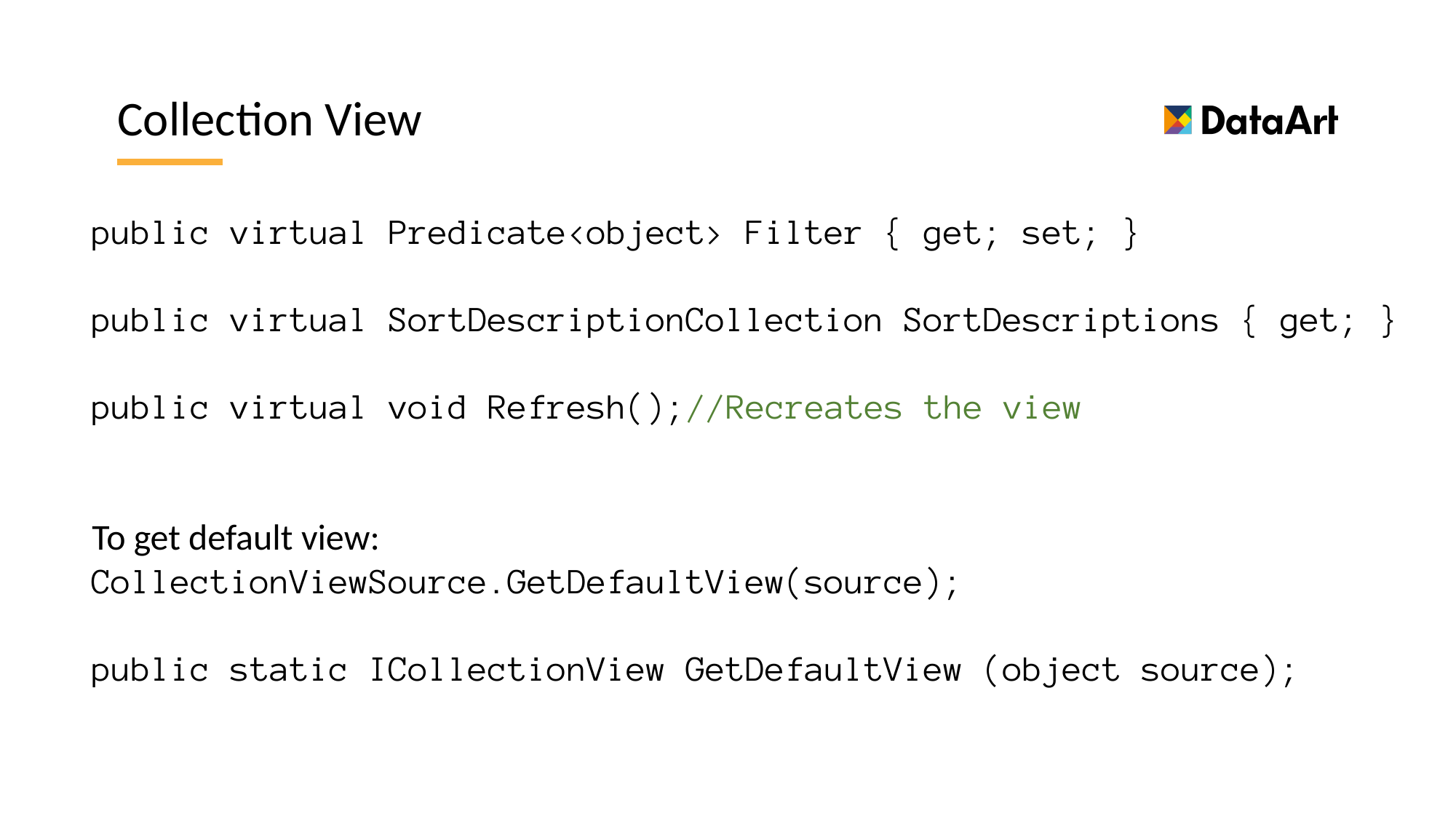

# Collection View
public virtual Predicate<object> Filter { get; set; }

public virtual SortDescriptionCollection SortDescriptions { get; }

public virtual void Refresh();//Recreates the view

To get default view:
CollectionViewSource.GetDefaultView(source);

public static ICollectionView GetDefaultView (object source);